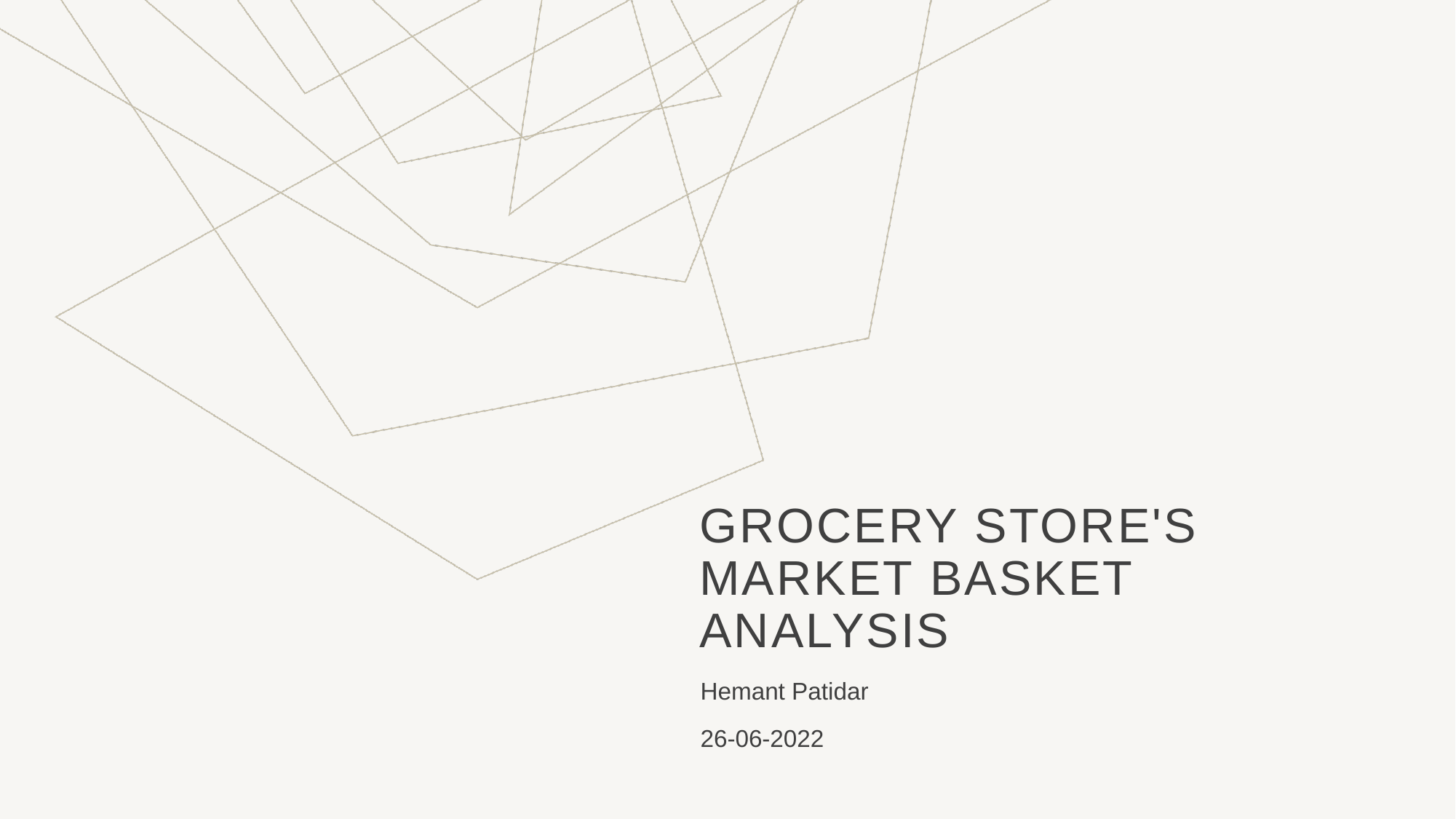

# Grocery Store's Market Basket Analysis
Hemant Patidar
26-06-2022